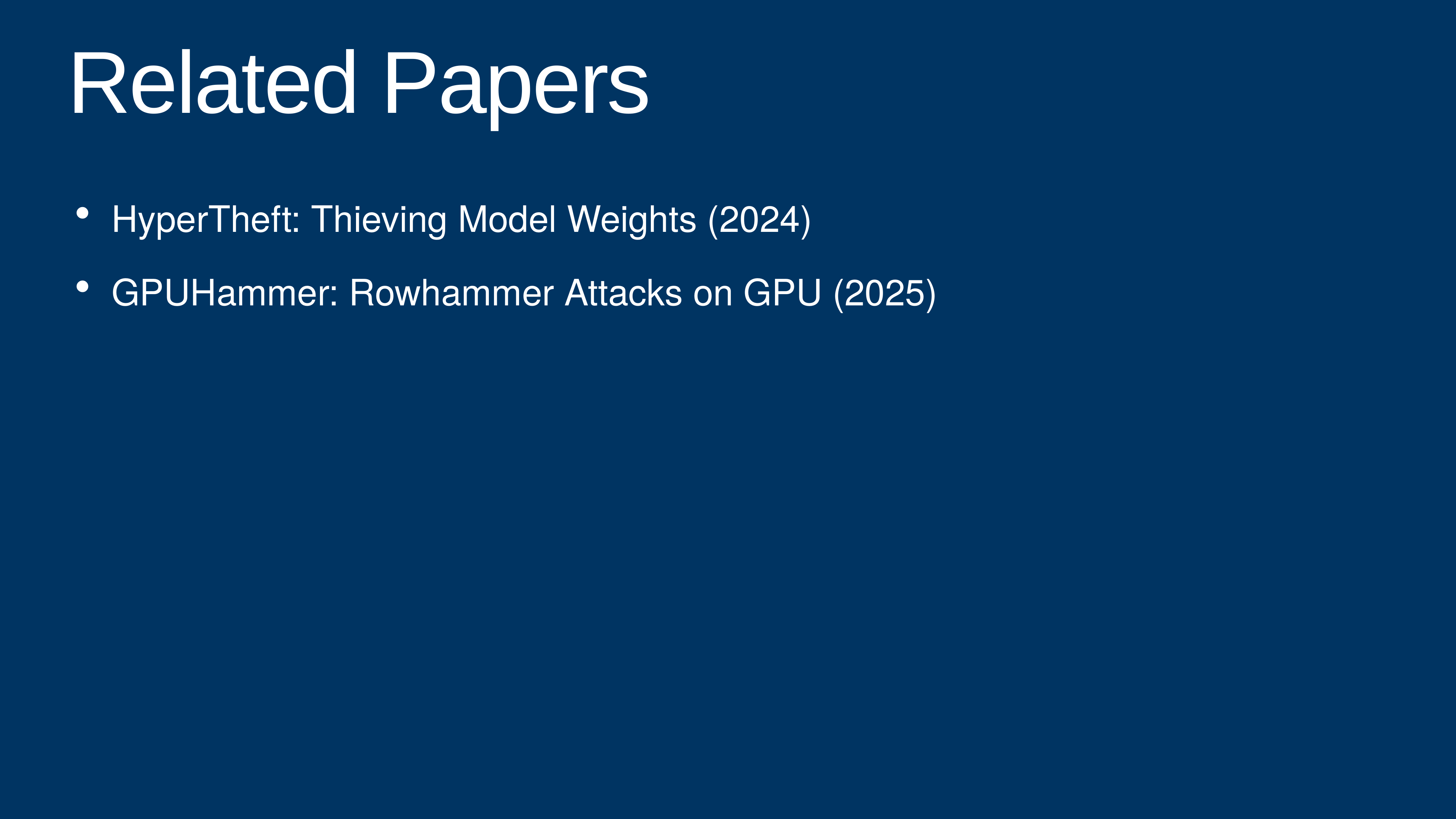

# Related Papers
HyperTheft: Thieving Model Weights (2024)
GPUHammer: Rowhammer Attacks on GPU (2025)